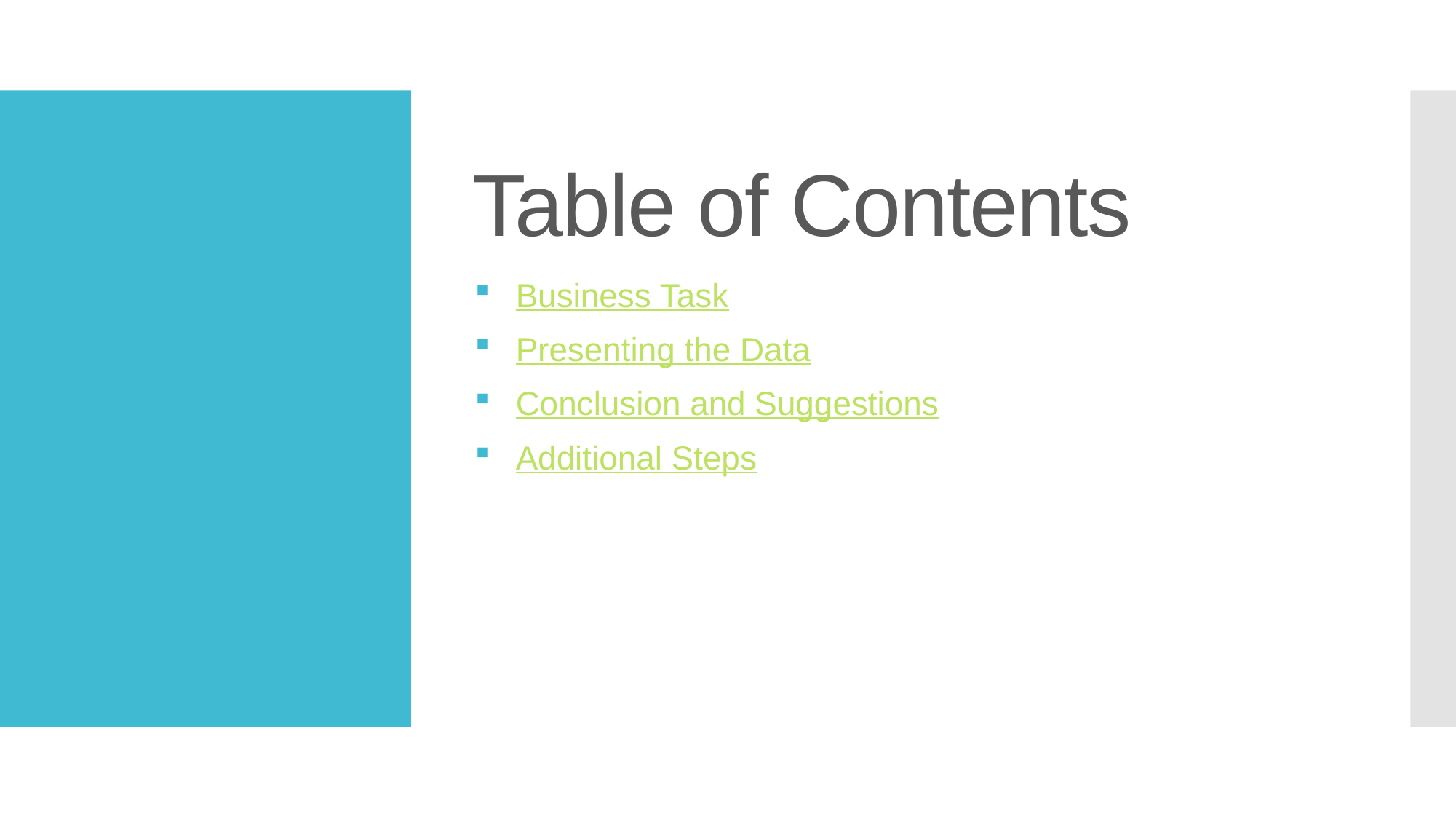

# Table of Contents
Business Task
Presenting the Data
Conclusion and Suggestions
Additional Steps